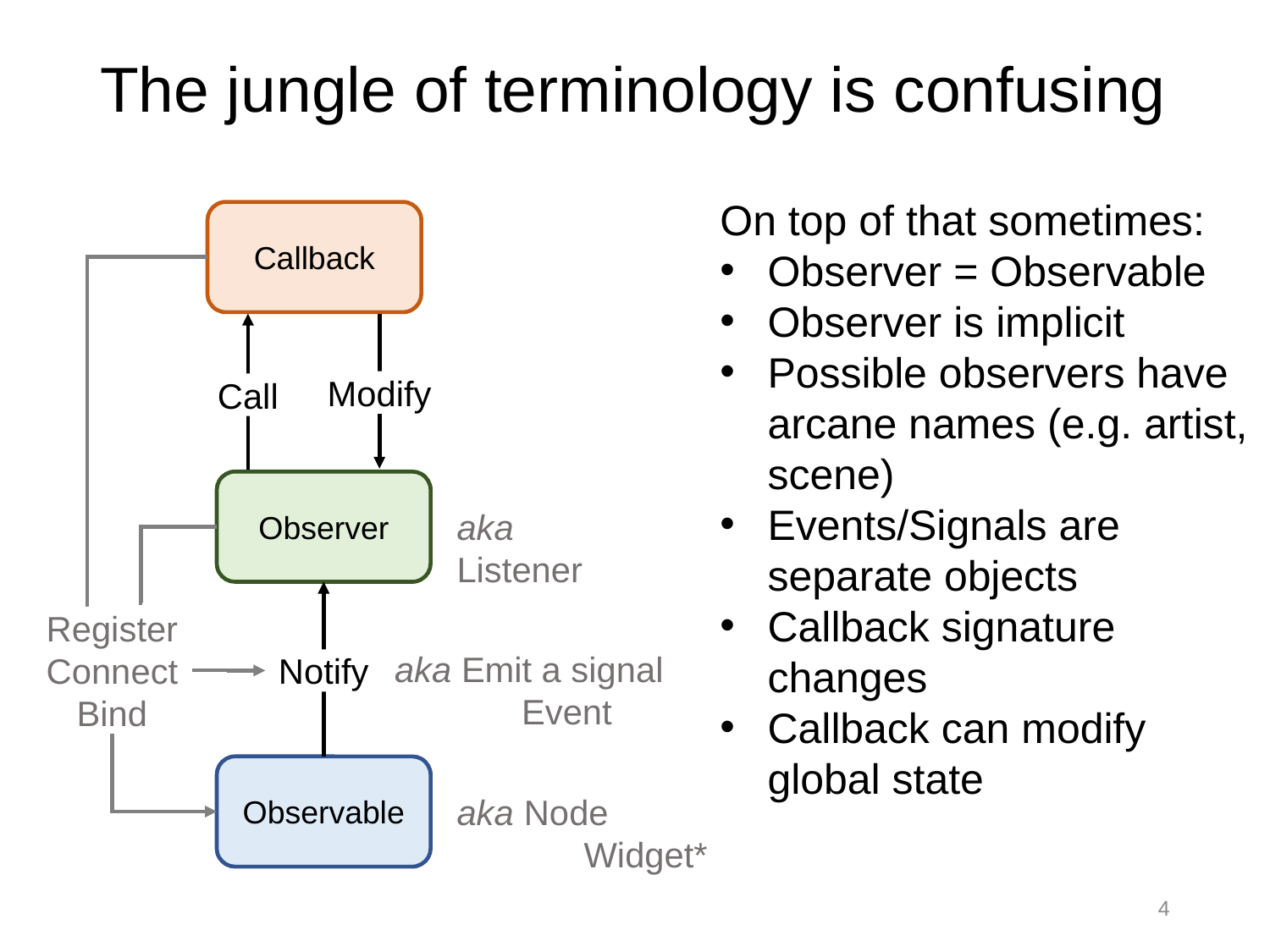

# The jungle of terminology is confusing
On top of that sometimes:
Observer = Observable
Observer is implicit
Possible observers have arcane names (e.g. artist, scene)
Events/Signals are separate objects
Callback signature changes
Callback can modify global state
Callback
Modify
Call
Observer
Notify
Observable
Register
Connect
Bind
aka Listener
aka Emit a signal
	Event
aka Node
	Widget*
4